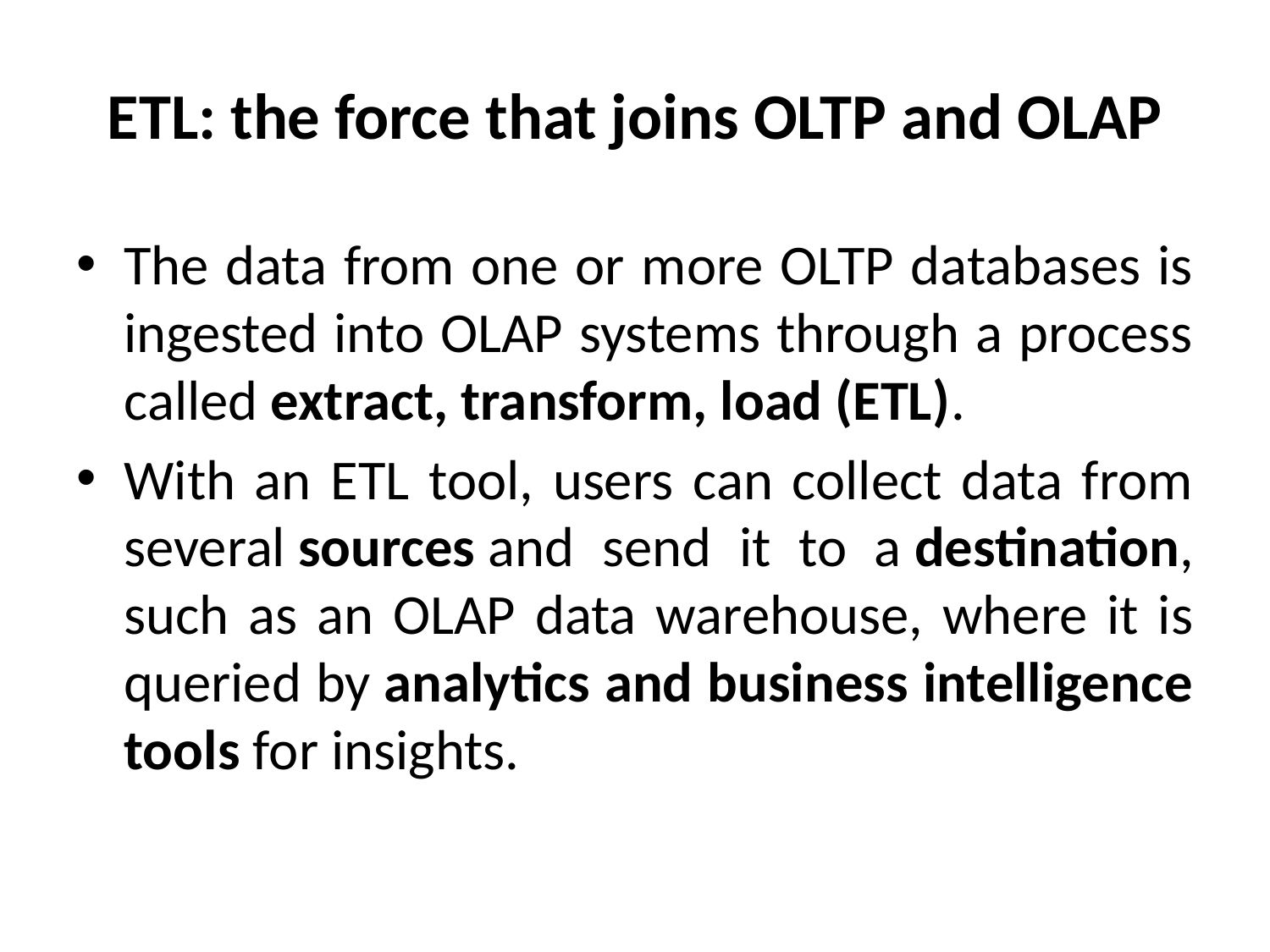

# ETL: the force that joins OLTP and OLAP
The data from one or more OLTP databases is ingested into OLAP systems through a process called extract, transform, load (ETL).
With an ETL tool, users can collect data from several sources and send it to a destination, such as an OLAP data warehouse, where it is queried by analytics and business intelligence tools for insights.